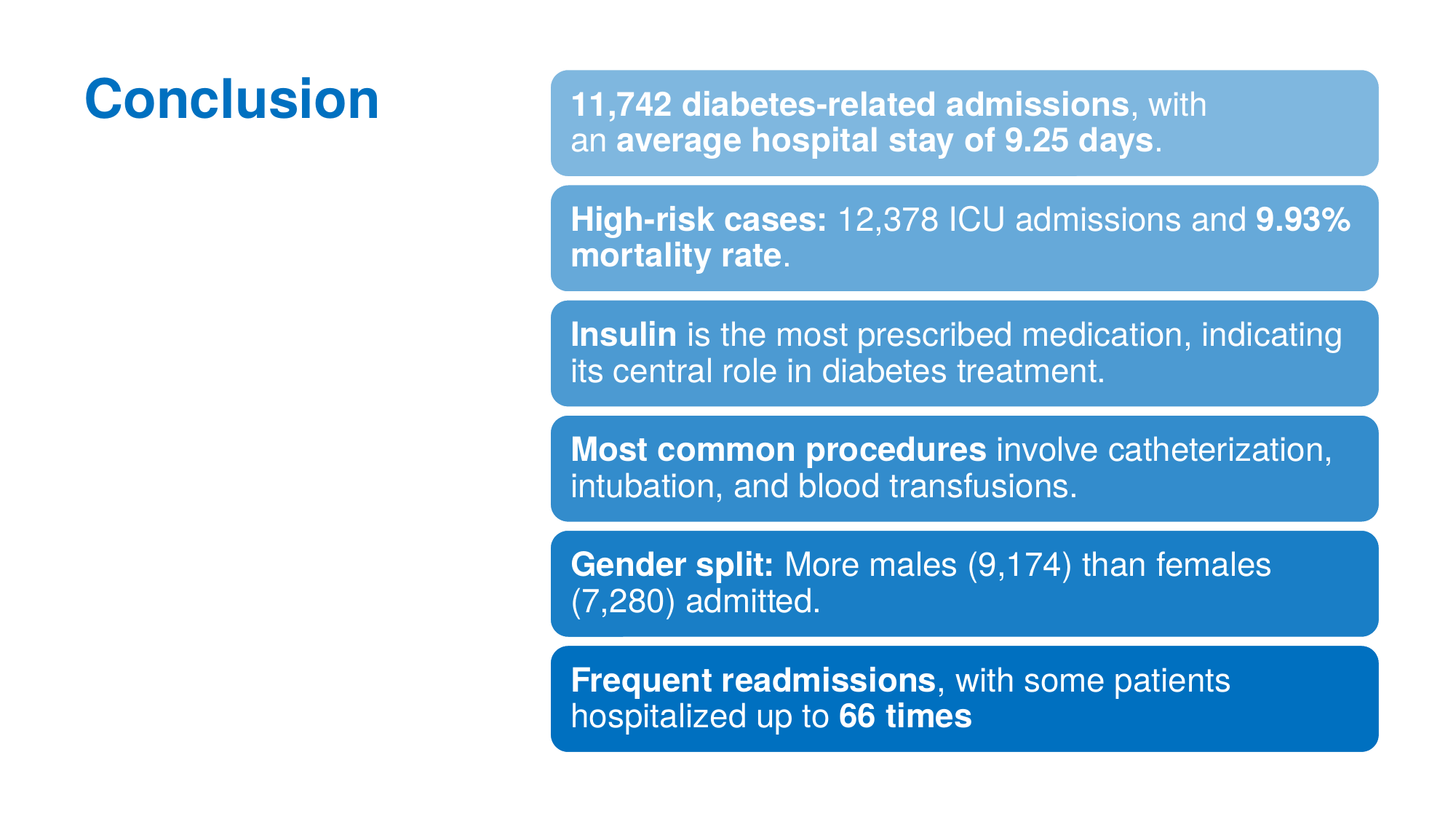

# Conclusion
11,742 diabetes-related admissions, with an average hospital stay of 9.25 days.
High-risk cases: 12,378 ICU admissions and 9.93% mortality rate.
Insulin is the most prescribed medication, indicating its central role in diabetes treatment.
Most common procedures involve catheterization, intubation, and blood transfusions.
Gender split: More males (9,174) than females (7,280) admitted.
Frequent readmissions, with some patients hospitalized up to 66 times